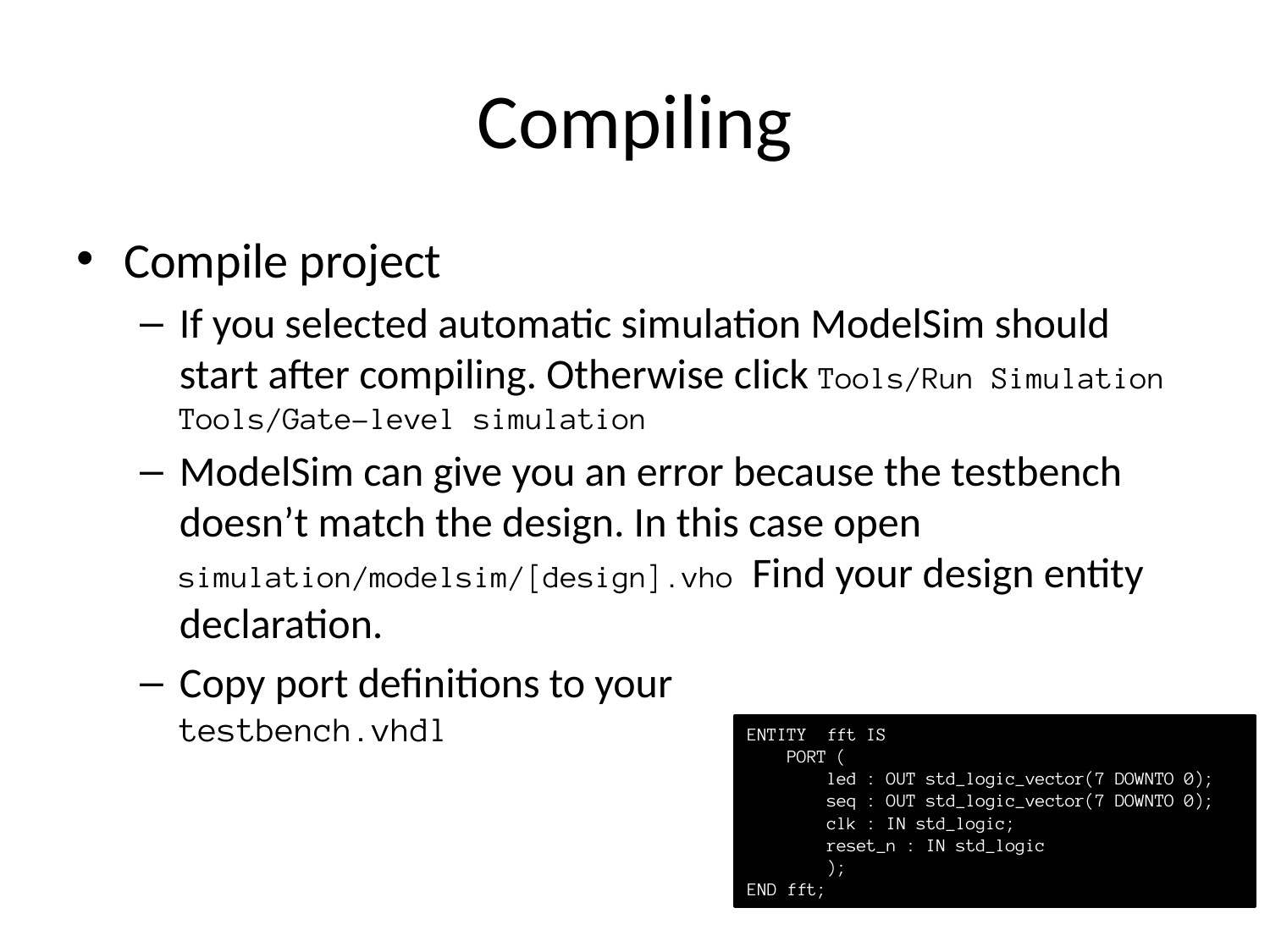

# Compiling
Compile project
If you selected automatic simulation ModelSim should start after compiling. Otherwise click Tools/Run Simulation Tools/Gate-level simulation
ModelSim can give you an error because the testbench doesn’t match the design. In this case open simulation/modelsim/[design].vho Find your design entity declaration.
Copy port definitions to your
testbench.vhdl

ENTITY  fft IS
    PORT (
        led : OUT std_logic_vector(7 DOWNTO 0);
        seq : OUT std_logic_vector(7 DOWNTO 0);
        clk : IN std_logic;
        reset_n : IN std_logic
        );
END fft;